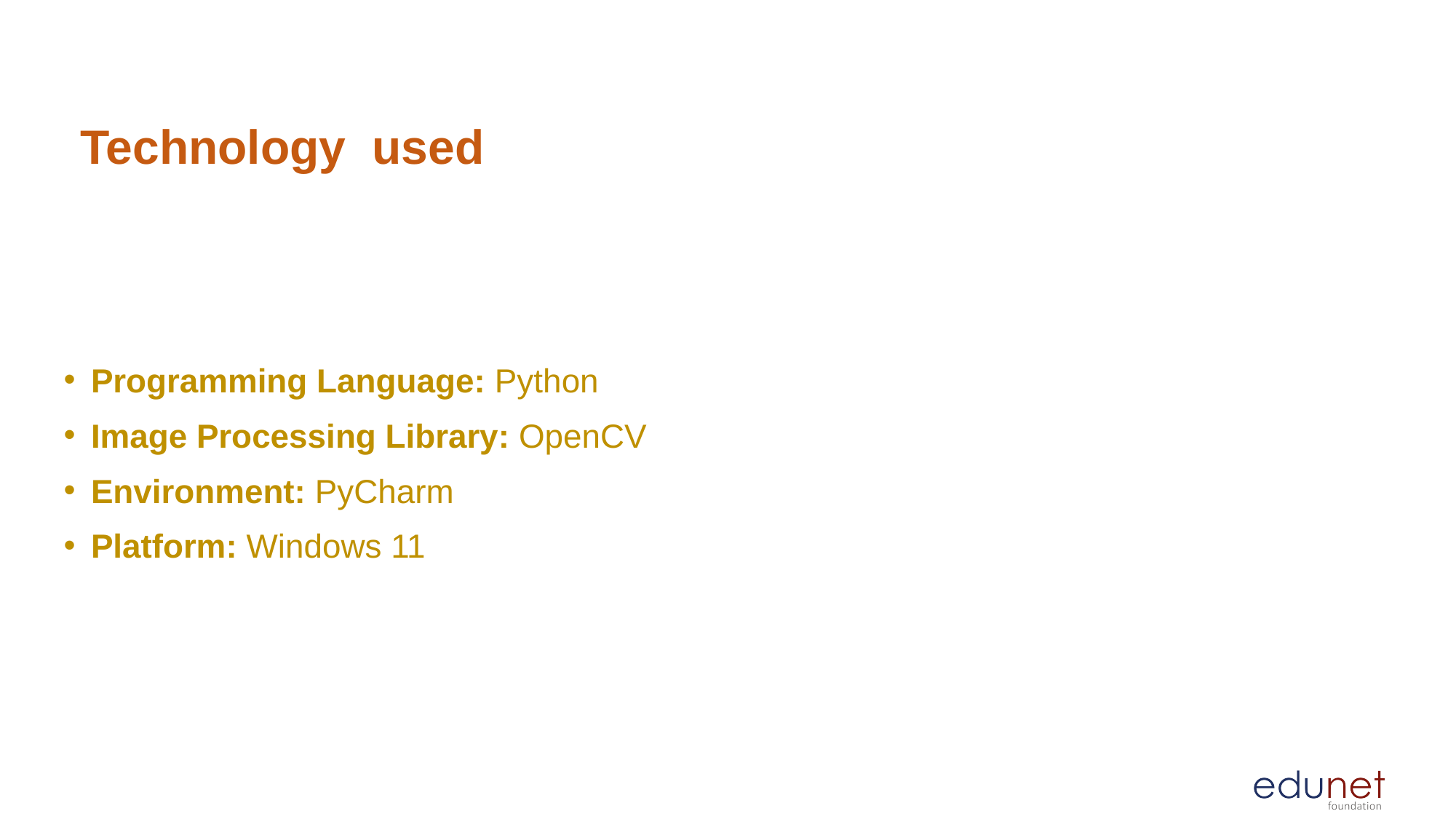

# Technology  used
Programming Language: Python
Image Processing Library: OpenCV
Environment: PyCharm
Platform: Windows 11